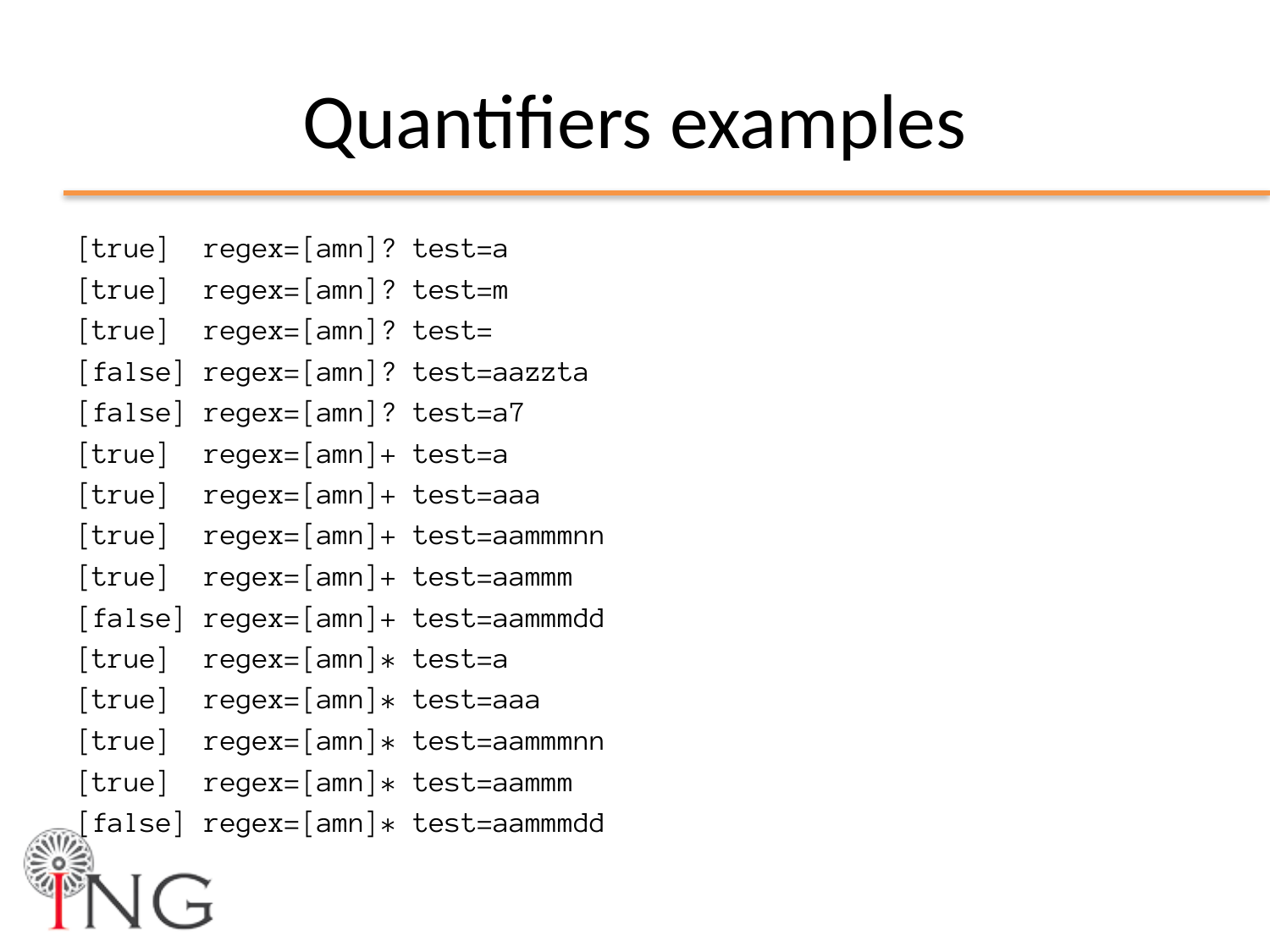

# Quantifiers examples
[true]  regex=[amn]? test=a
[true]  regex=[amn]? test=m
[true]  regex=[amn]? test=
[false] regex=[amn]? test=aazzta
[false] regex=[amn]? test=a7
[true]  regex=[amn]+ test=a
[true]  regex=[amn]+ test=aaa
[true]  regex=[amn]+ test=aammmnn
[true]  regex=[amn]+ test=aammm
[false] regex=[amn]+ test=aammmdd
[true]  regex=[amn]* test=a
[true]  regex=[amn]* test=aaa
[true]  regex=[amn]* test=aammmnn
[true]  regex=[amn]* test=aammm
[false] regex=[amn]* test=aammmdd